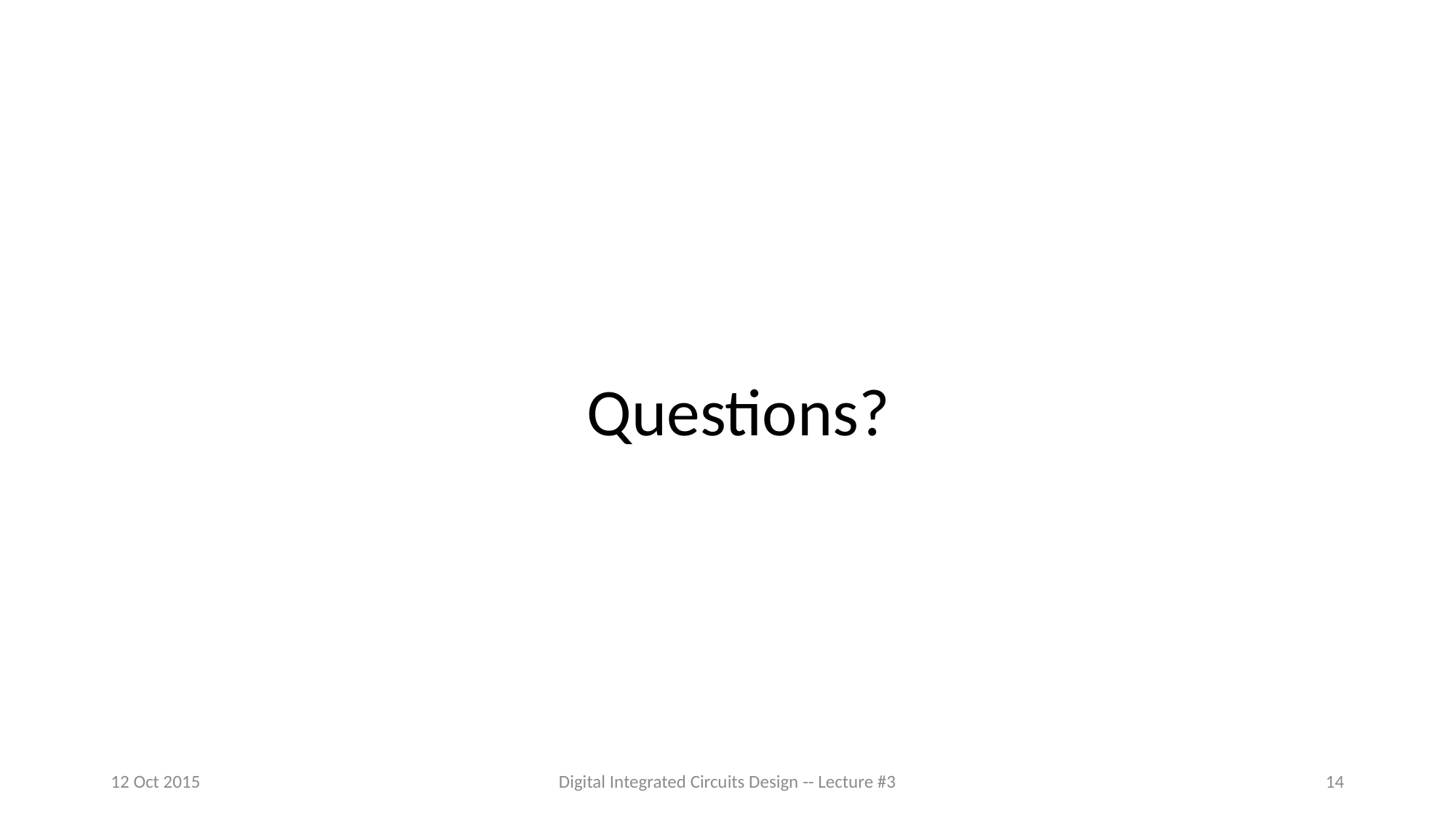

# Questions?
12 Oct 2015
Digital Integrated Circuits Design -- Lecture #3
14